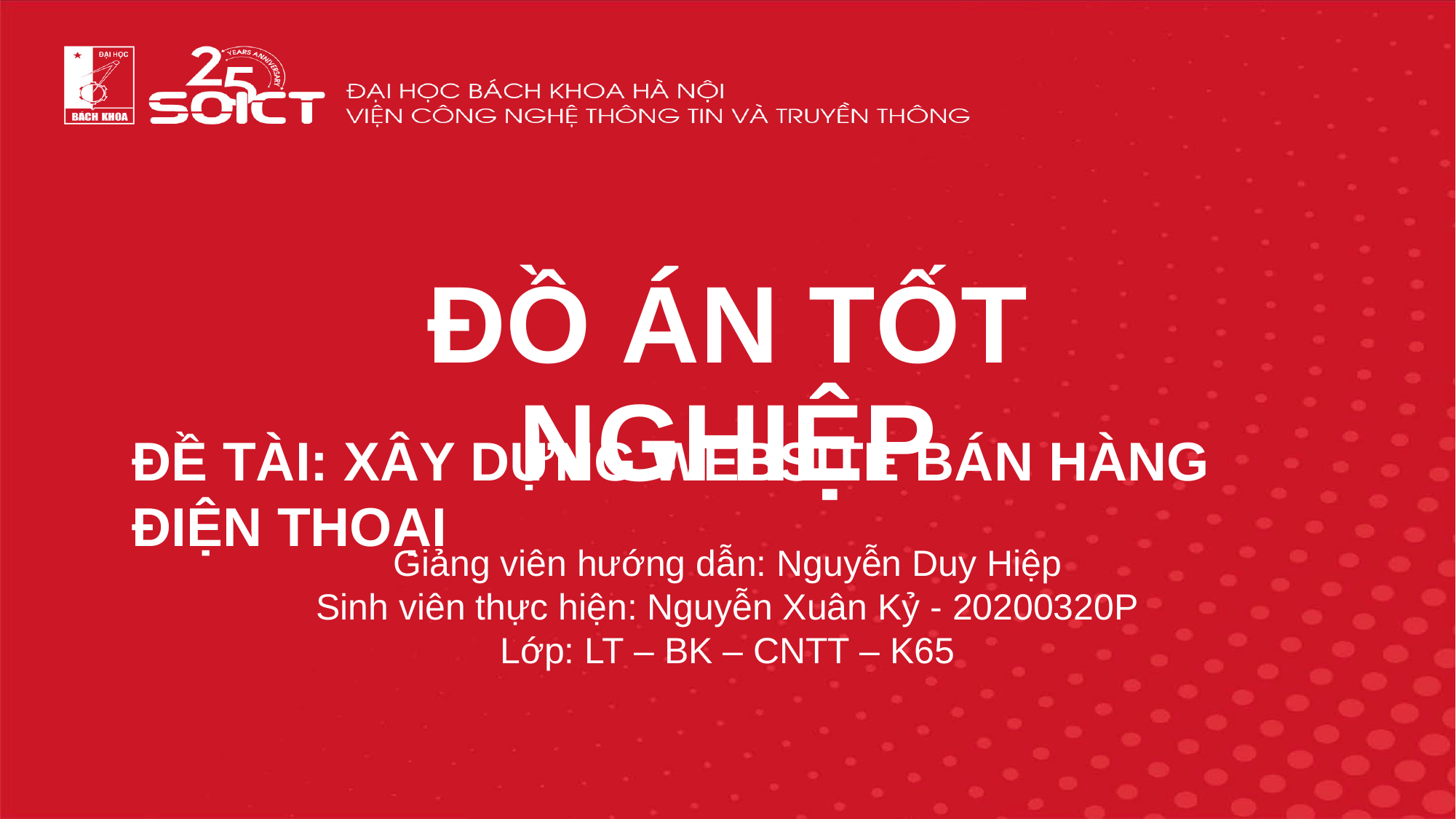

ĐỒ ÁN TỐT NGHIỆP
ĐỀ TÀI: XÂY DỰNG WEBSITE BÁN HÀNG ĐIỆN THOẠI
Giảng viên hướng dẫn: Nguyễn Duy Hiệp
Sinh viên thực hiện: Nguyễn Xuân Kỷ - 20200320P
Lớp: LT – BK – CNTT – K65